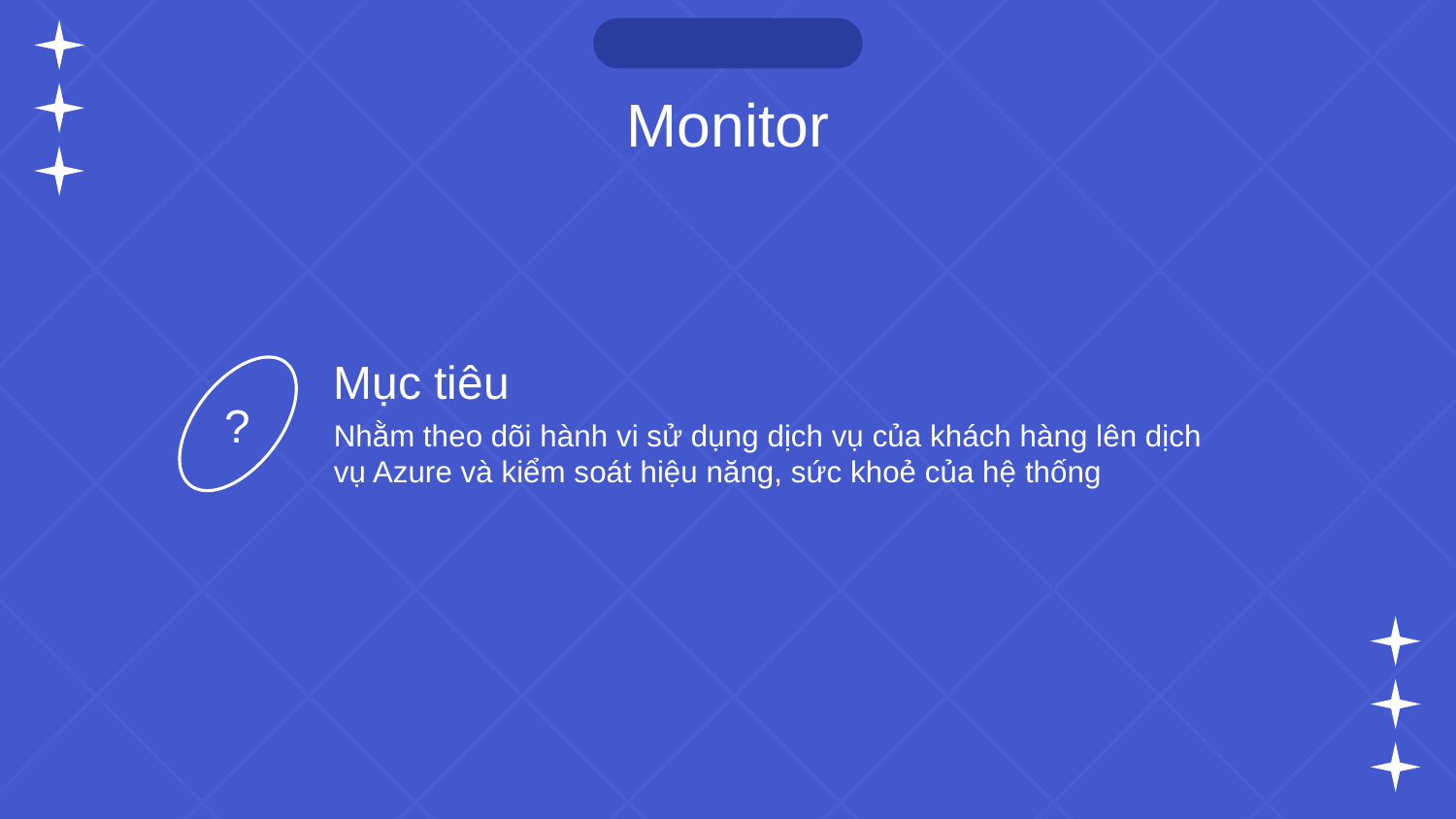

# Monitor

Mục tiêu
?
Nhằm theo dõi hành vi sử dụng dịch vụ của khách hàng lên dịch vụ Azure và kiểm soát hiệu năng, sức khoẻ của hệ thống